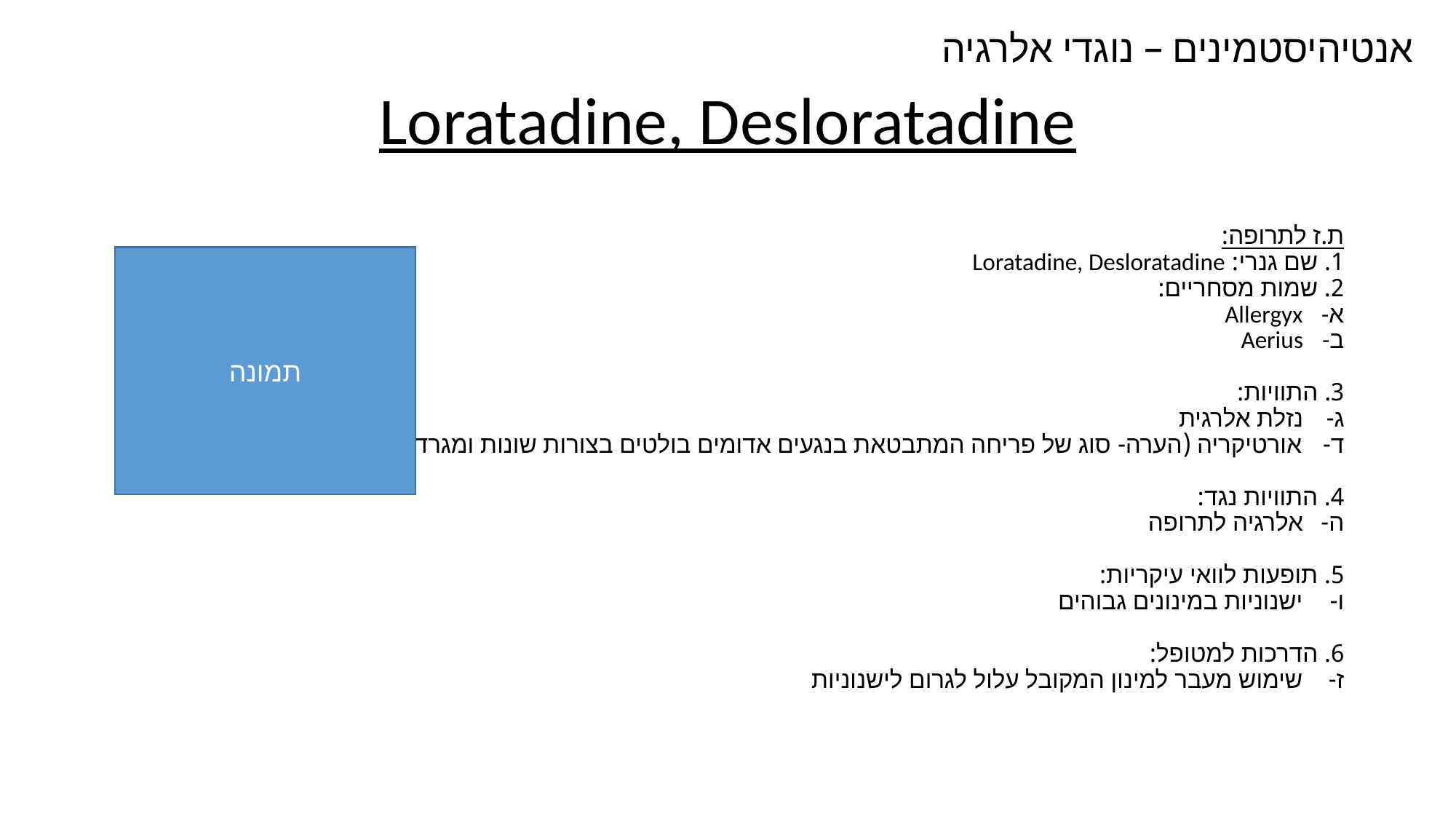

אנטיהיסטמינים – נוגדי אלרגיה
# Loratadine, Desloratadine
ת.ז לתרופה:
1. שם גנרי: Loratadine, Desloratadine
2. שמות מסחריים:
Allergyx
Aerius

3. התוויות:
נזלת אלרגית
אורטיקריה (הערה- סוג של פריחה המתבטאת בנגעים אדומים בולטים בצורות שונות ומגרדות)

4. התוויות נגד:
אלרגיה לתרופה

5. תופעות לוואי עיקריות:
ישנוניות במינונים גבוהים

6. הדרכות למטופל:
שימוש מעבר למינון המקובל עלול לגרום לישנוניות
תמונה